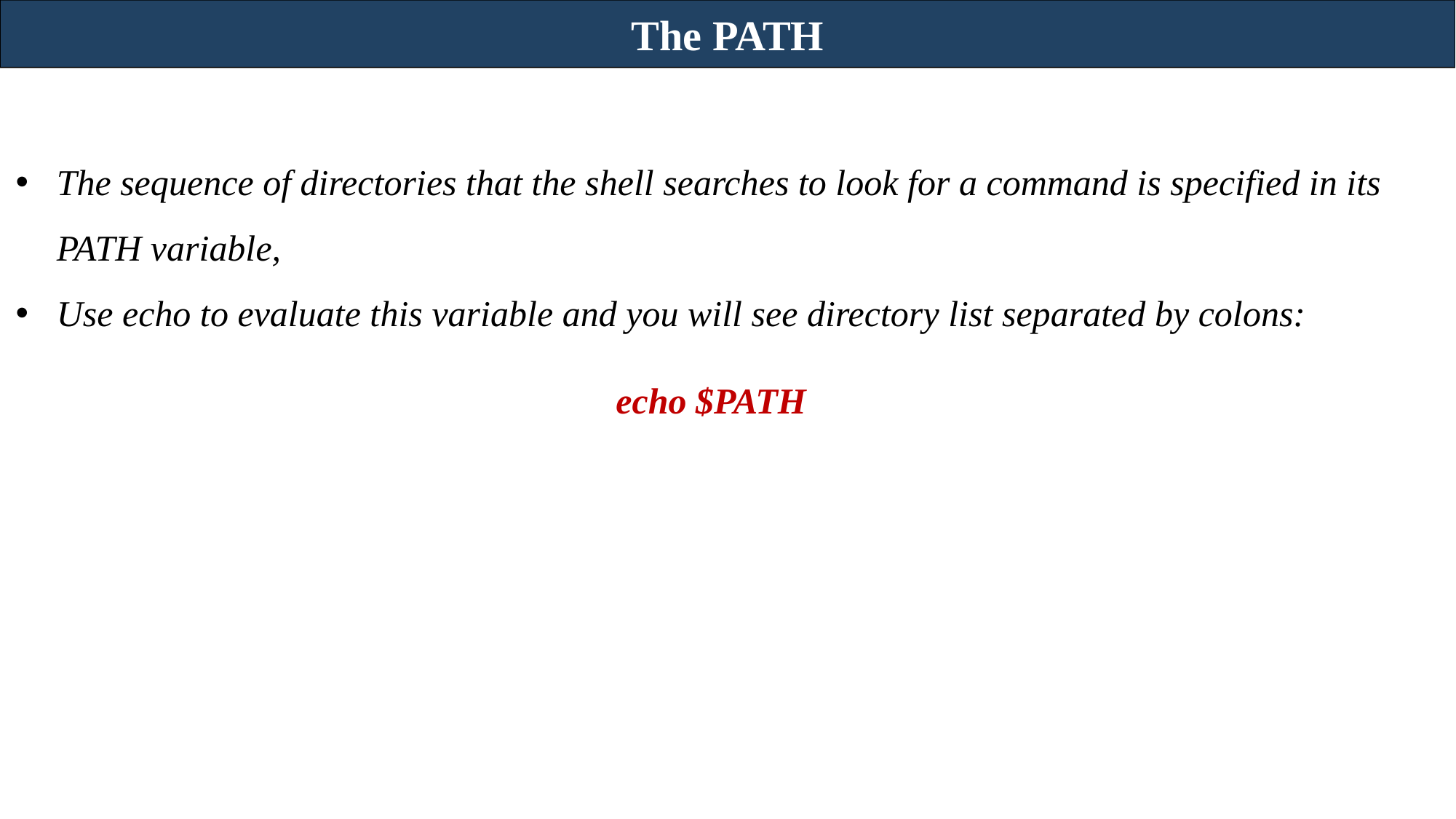

The PATH
The sequence of directories that the shell searches to look for a command is specified in its PATH variable,
Use echo to evaluate this variable and you will see directory list separated by colons:

echo $PATH